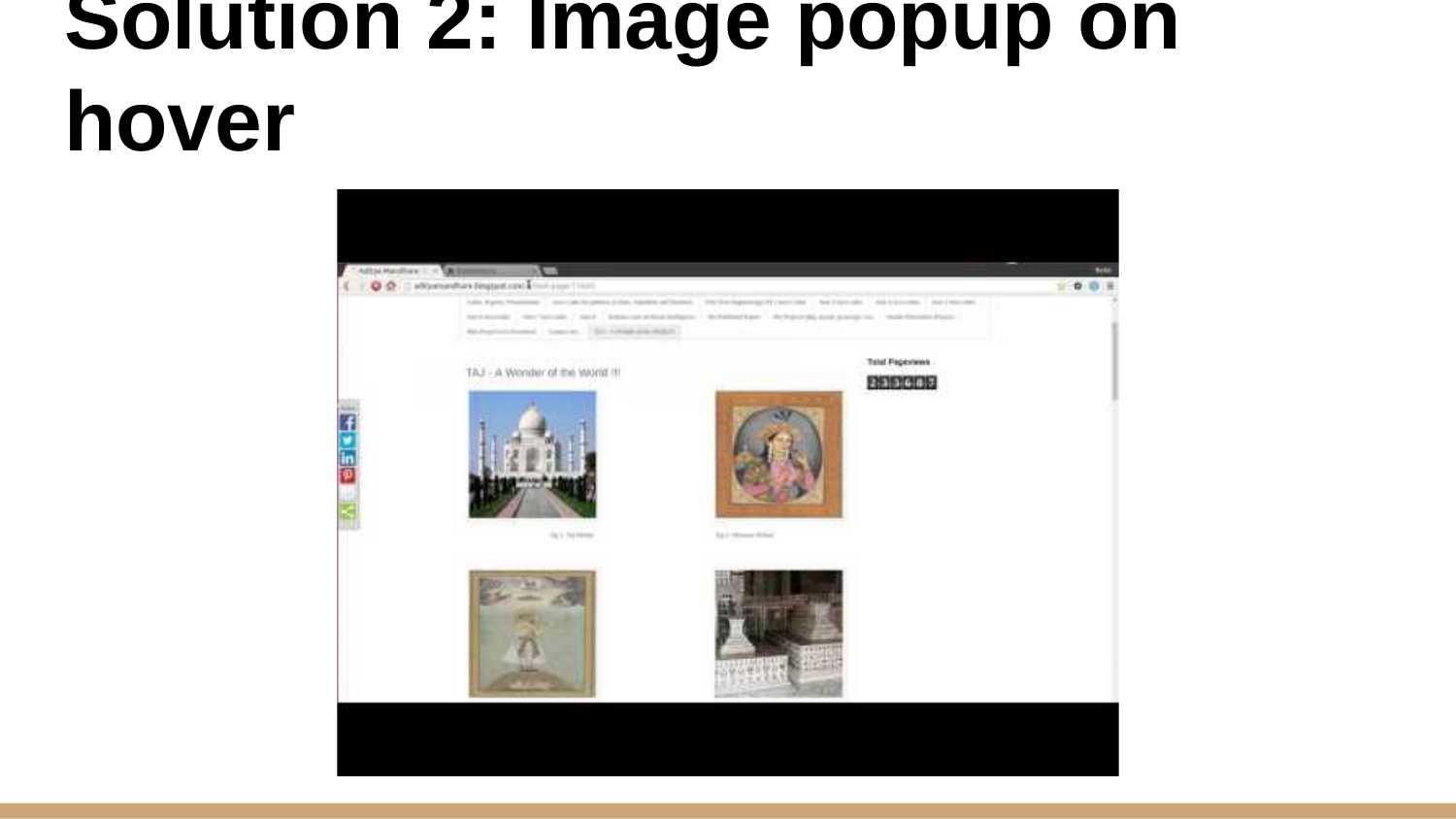

# Solution 2: Image popup on hover